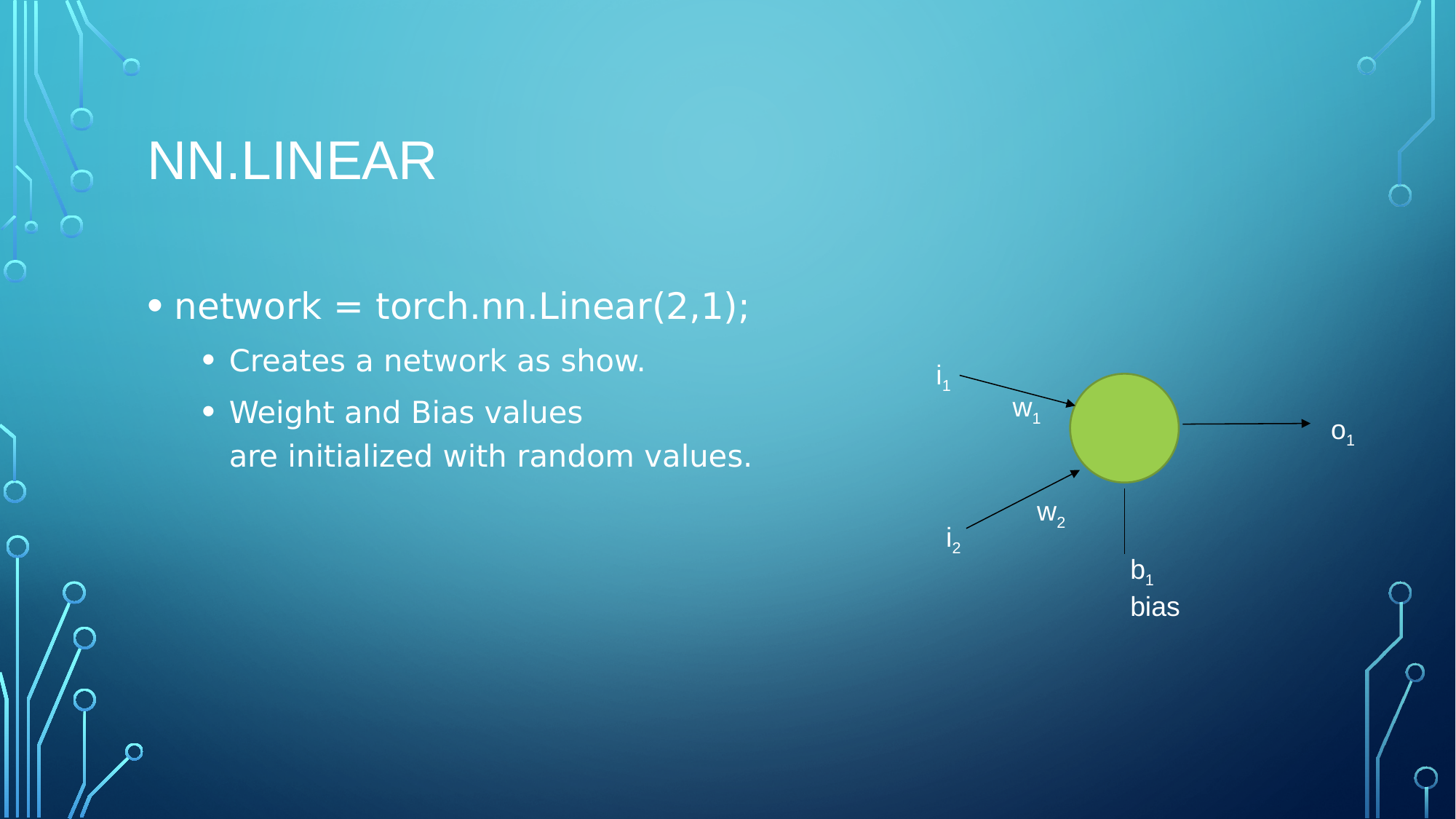

# Nn.linear
network = torch.nn.Linear(2,1);
Creates a network as show.
Weight and Bias values are initialized with random values.

i1

w1
o1
w2
i2
b1
bias